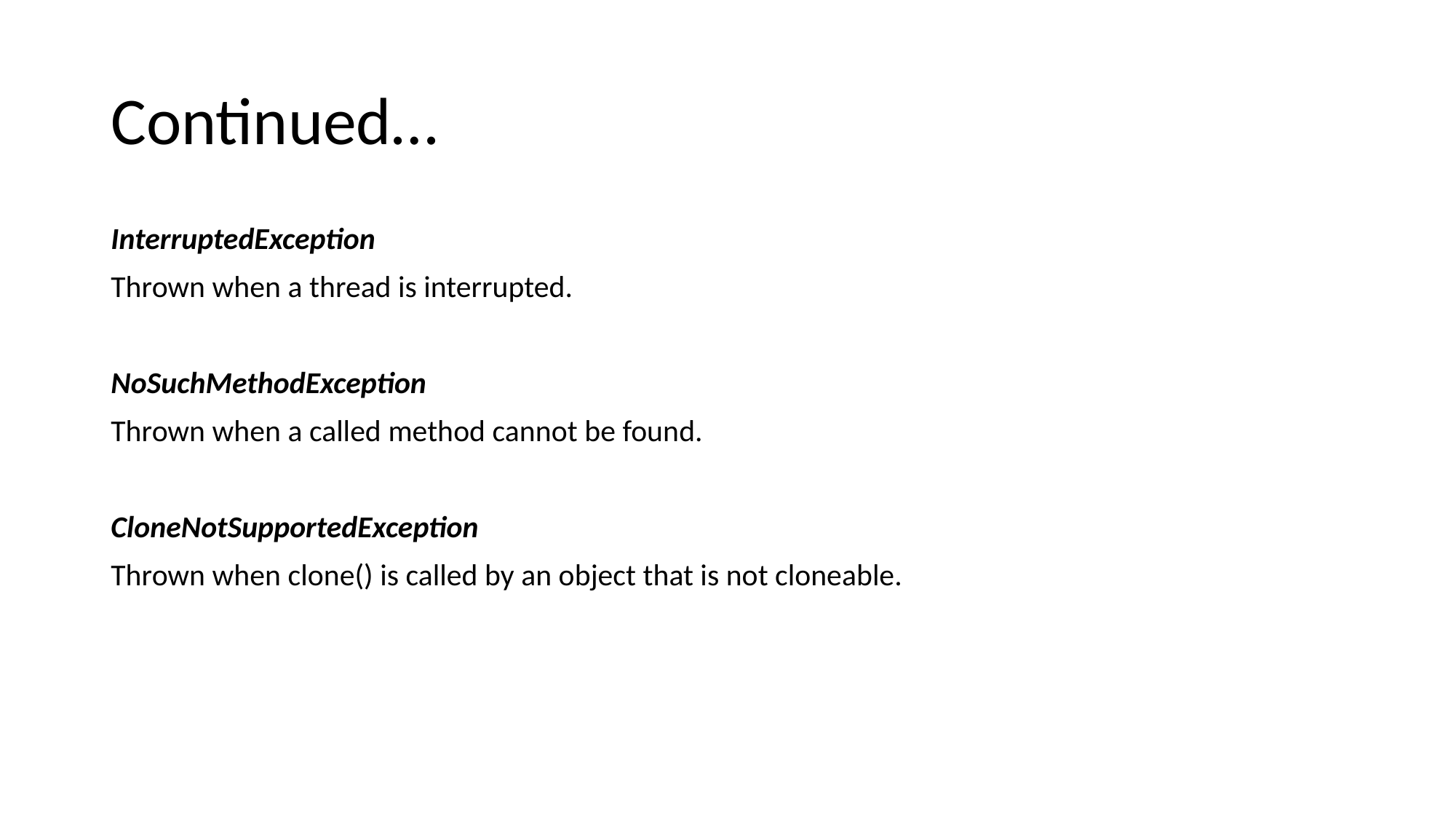

# Continued…
InterruptedException
Thrown when a thread is interrupted.

NoSuchMethodException
Thrown when a called method cannot be found.

CloneNotSupportedException
Thrown when clone() is called by an object that is not cloneable.